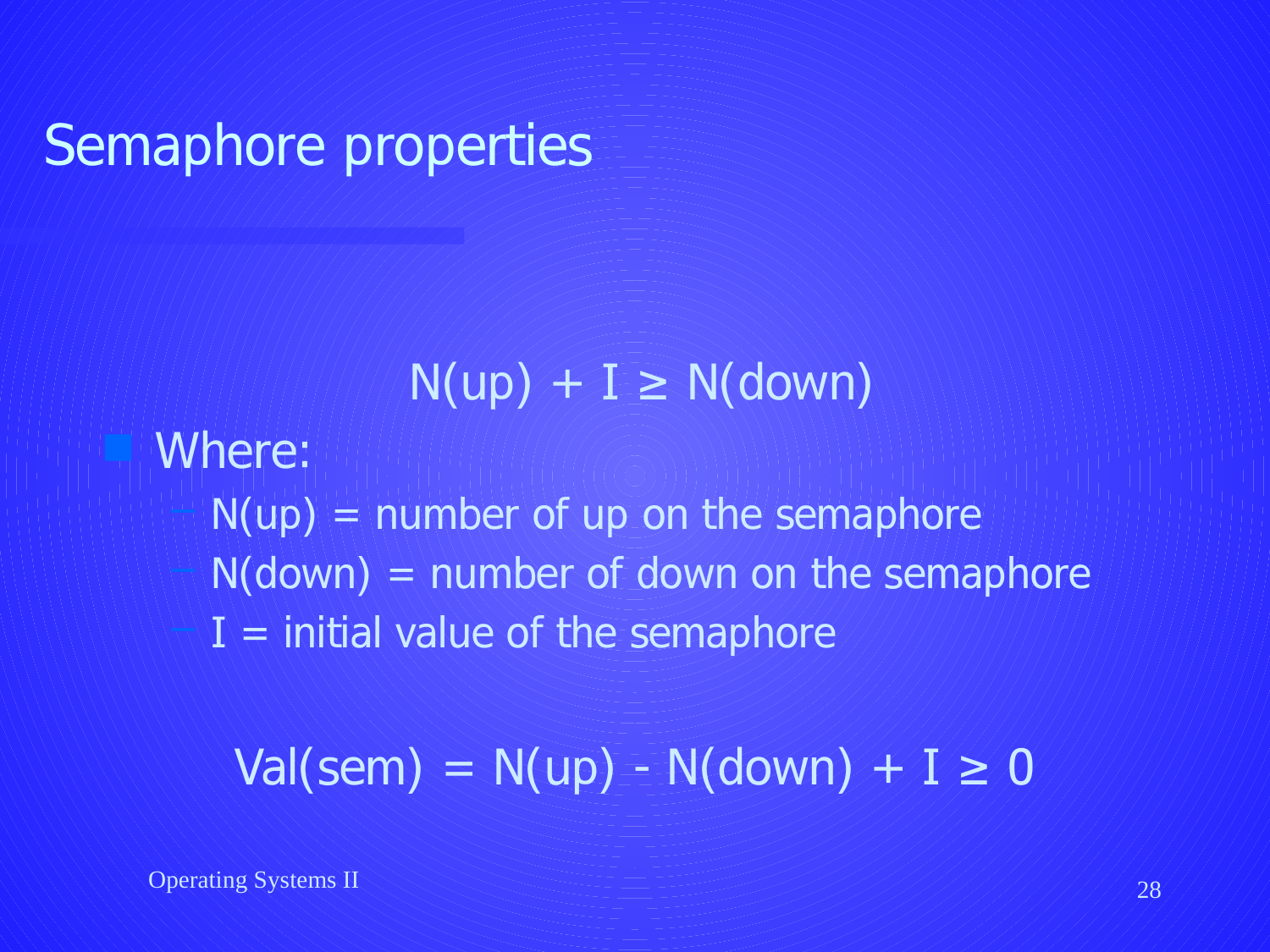

# Semaphore properties

			N(up) + I ≥ N(down)
Where:
N(up) = number of up on the semaphore
N(down) = number of down on the semaphore
I = initial value of the semaphore

Val(sem) = N(up) - N(down) + I ≥ 0
Operating Systems II
28